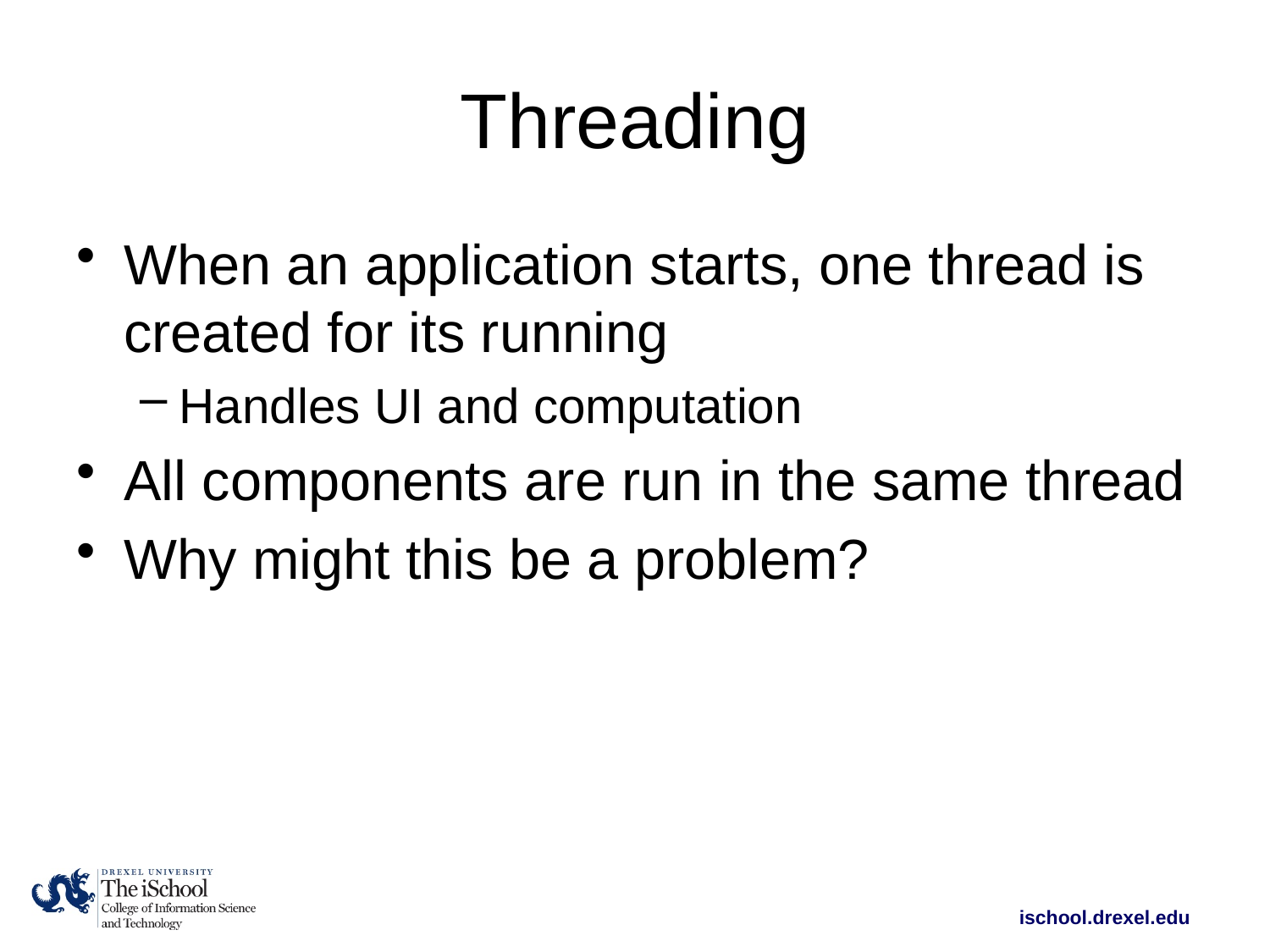

# Threading
When an application starts, one thread is created for its running
Handles UI and computation
All components are run in the same thread
Why might this be a problem?